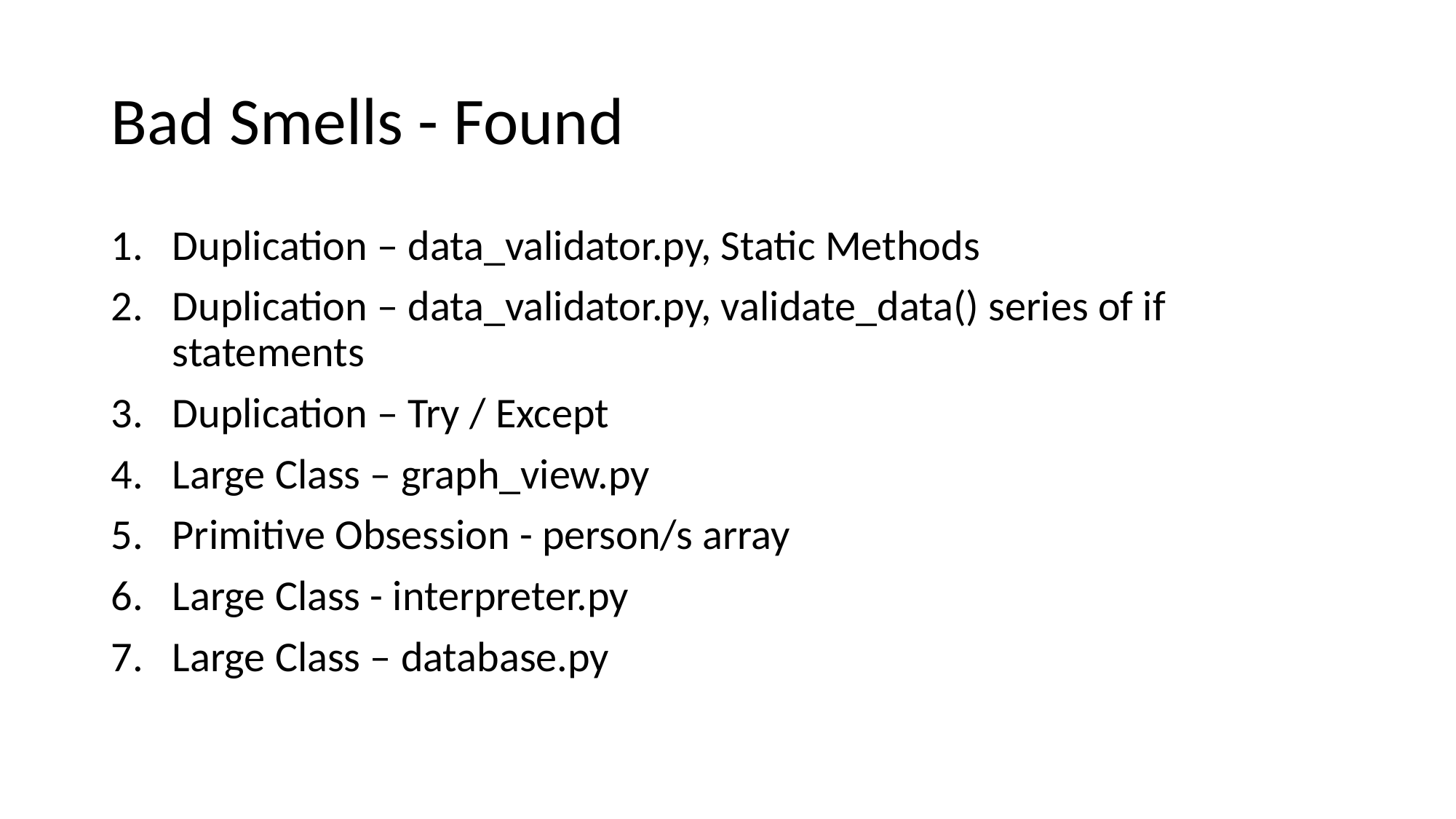

# Bad Smells - Found
Duplication – data_validator.py, Static Methods
Duplication – data_validator.py, validate_data() series of if statements
Duplication – Try / Except
Large Class – graph_view.py
Primitive Obsession - person/s array
Large Class - interpreter.py
Large Class – database.py